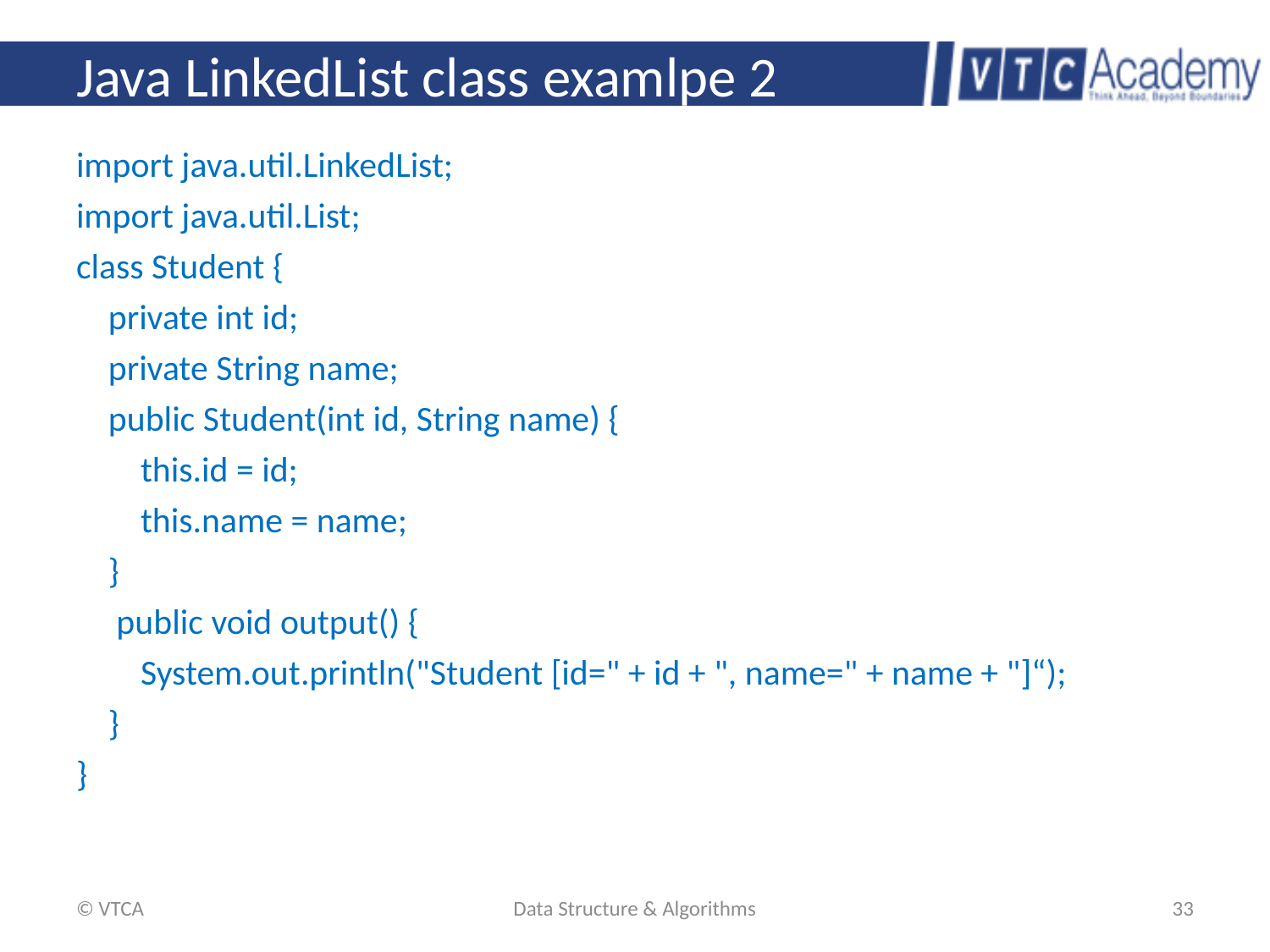

# Java LinkedList class examlpe 2
import java.util.LinkedList;
import java.util.List;
class Student {
    private int id;
    private String name;
    public Student(int id, String name) {
        this.id = id;
        this.name = name;
    }
     public void output() {
        System.out.println("Student [id=" + id + ", name=" + name + "]“);
    }
}

© VTCA
Data Structure & Algorithms
33